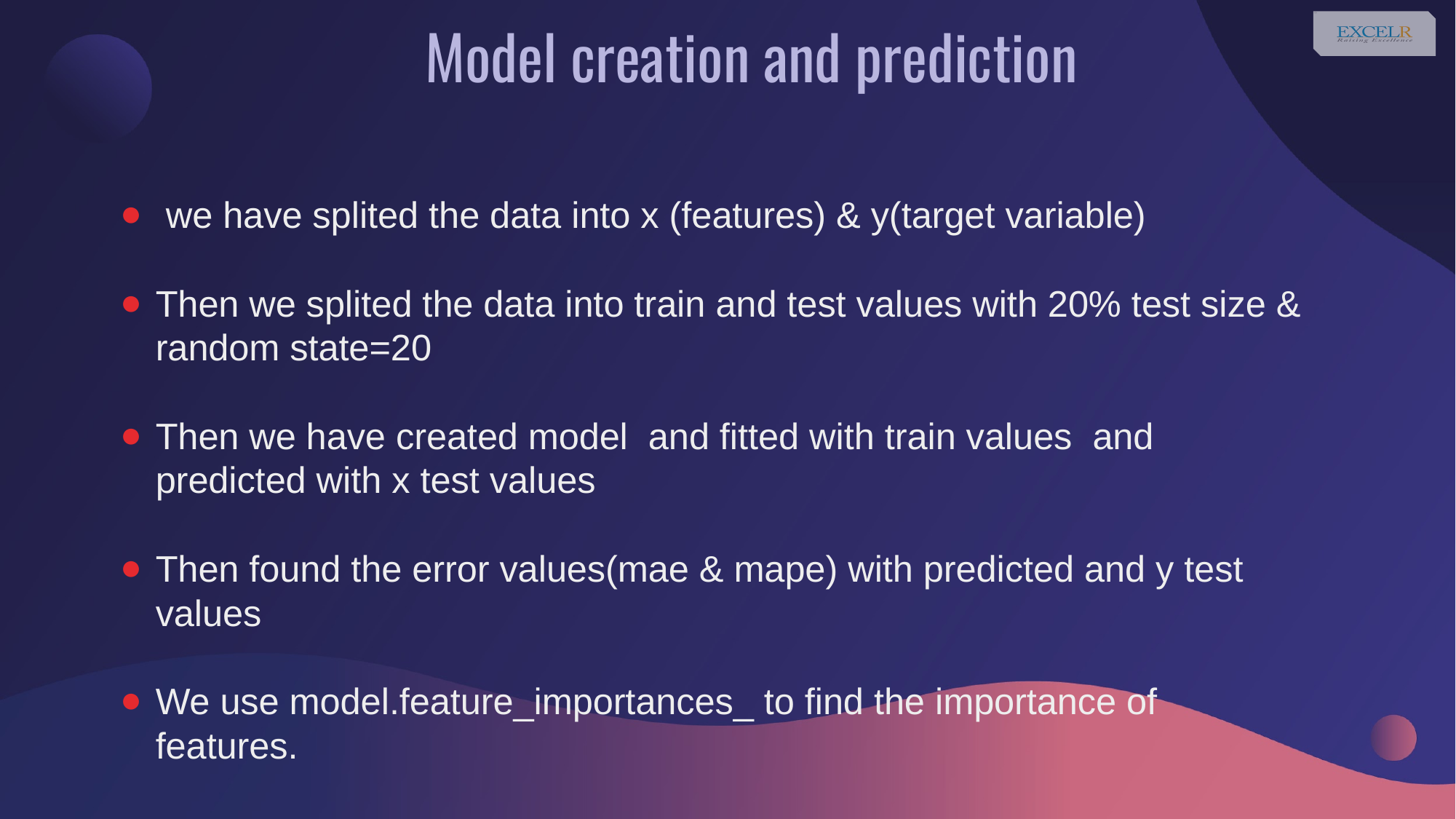

# Model creation and prediction
 we have splited the data into x (features) & y(target variable)

Then we splited the data into train and test values with 20% test size & random state=20

Then we have created model  and fitted with train values  and predicted with x test values

Then found the error values(mae & mape) with predicted and y test values

We use model.feature_importances_ to find the importance of features.